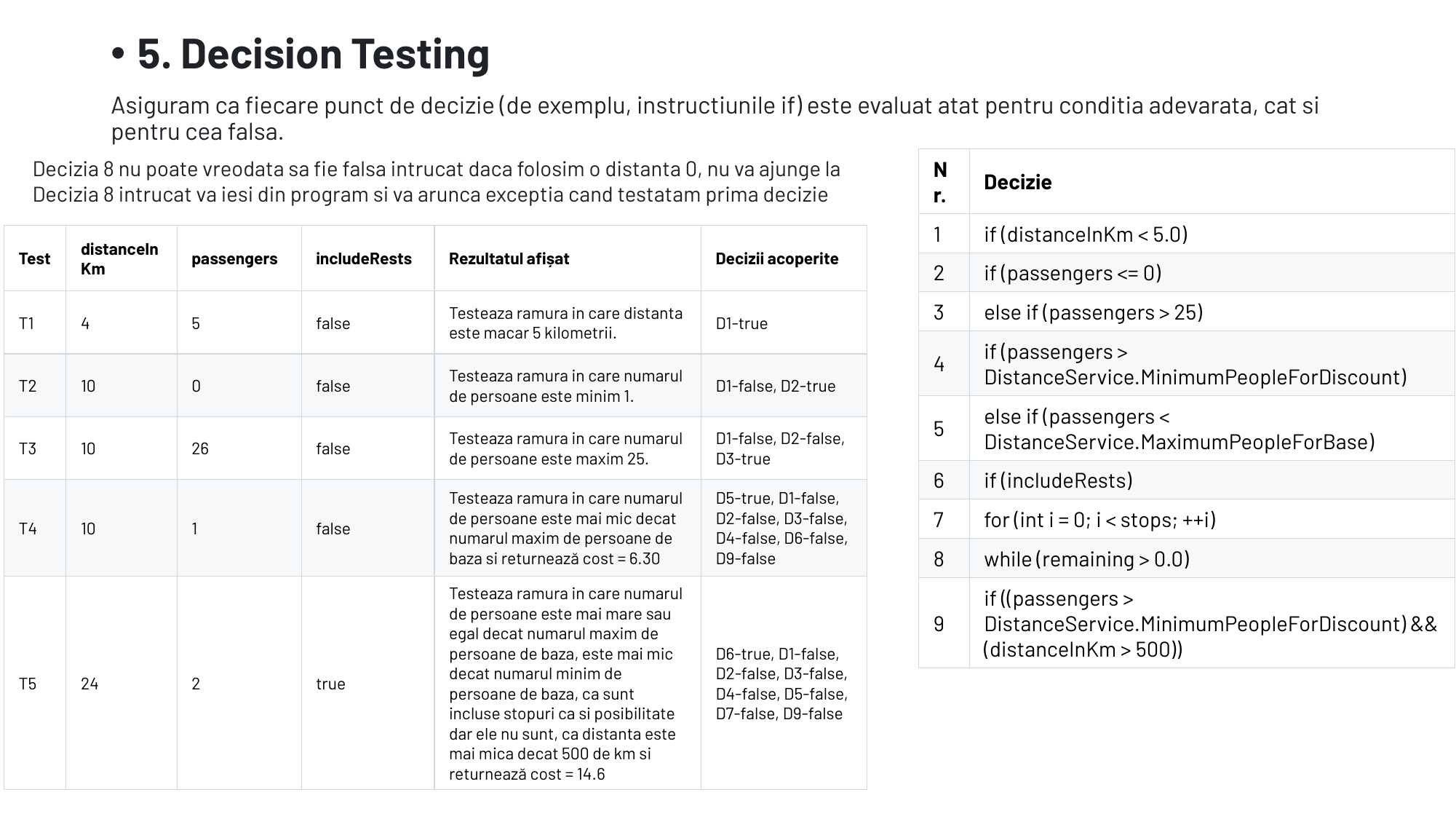

5. Decision Testing
Asiguram ca fiecare punct de decizie (de exemplu, instructiunile if) este evaluat atat pentru conditia adevarata, cat si pentru cea falsa.
| Nr. | Decizie |
| --- | --- |
| 1 | if (distanceInKm < 5.0) |
| 2 | if (passengers <= 0) |
| 3 | else if (passengers > 25) |
| 4 | if (passengers > DistanceService.MinimumPeopleForDiscount) |
| 5 | else if (passengers < DistanceService.MaximumPeopleForBase) |
| 6 | if (includeRests) |
| 7 | for (int i = 0; i < stops; ++i) |
| 8 | while (remaining > 0.0) |
| 9 | if ((passengers > DistanceService.MinimumPeopleForDiscount) && (distanceInKm > 500)) |
Decizia 8 nu poate vreodata sa fie falsa intrucat daca folosim o distanta 0, nu va ajunge la Decizia 8 intrucat va iesi din program si va arunca exceptia cand testatam prima decizie
| Test | distanceInKm | passengers | includeRests | Rezultatul afișat | Decizii acoperite |
| --- | --- | --- | --- | --- | --- |
| T1 | 4 | 5 | false | Testeaza ramura in care distanta este macar 5 kilometrii. | D1-true |
| T2 | 10 | 0 | false | Testeaza ramura in care numarul de persoane este minim 1. | D1-false, D2-true |
| T3 | 10 | 26 | false | Testeaza ramura in care numarul de persoane este maxim 25. | D1-false, D2-false, D3-true |
| T4 | 10 | 1 | false | Testeaza ramura in care numarul de persoane este mai mic decat numarul maxim de persoane de baza si returnează cost = 6.30 | D5-true, D1-false, D2-false, D3-false, D4-false, D6-false, D9-false |
| T5 | 24 | 2 | true | Testeaza ramura in care numarul de persoane este mai mare sau egal decat numarul maxim de persoane de baza, este mai mic decat numarul minim de persoane de baza, ca sunt incluse stopuri ca si posibilitate dar ele nu sunt, ca distanta este mai mica decat 500 de km si returnează cost = 14.6 | D6-true, D1-false, D2-false, D3-false, D4-false, D5-false, D7-false, D9-false |